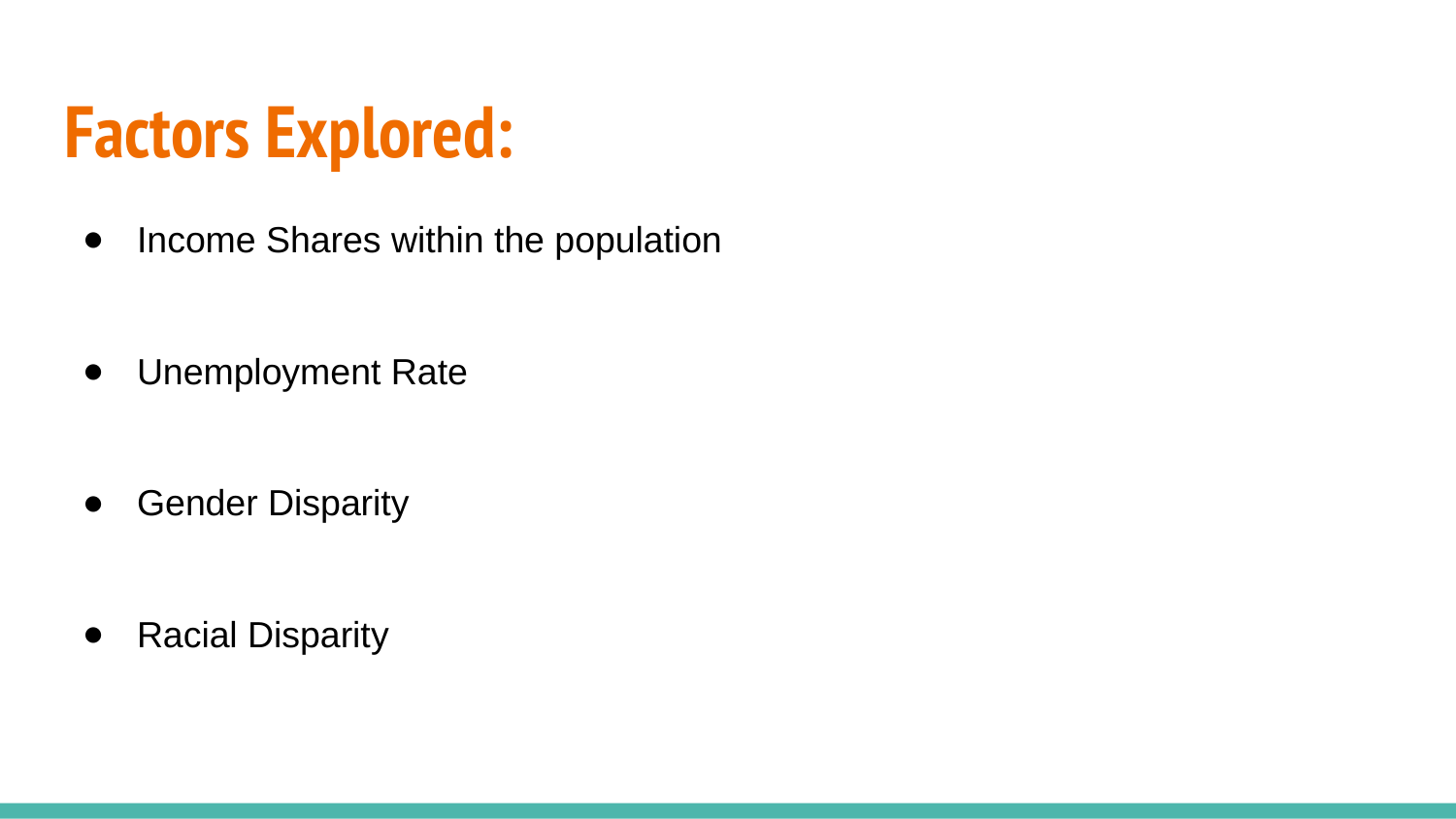

# Factors Explored:
Income Shares within the population

Unemployment Rate

Gender Disparity

Racial Disparity